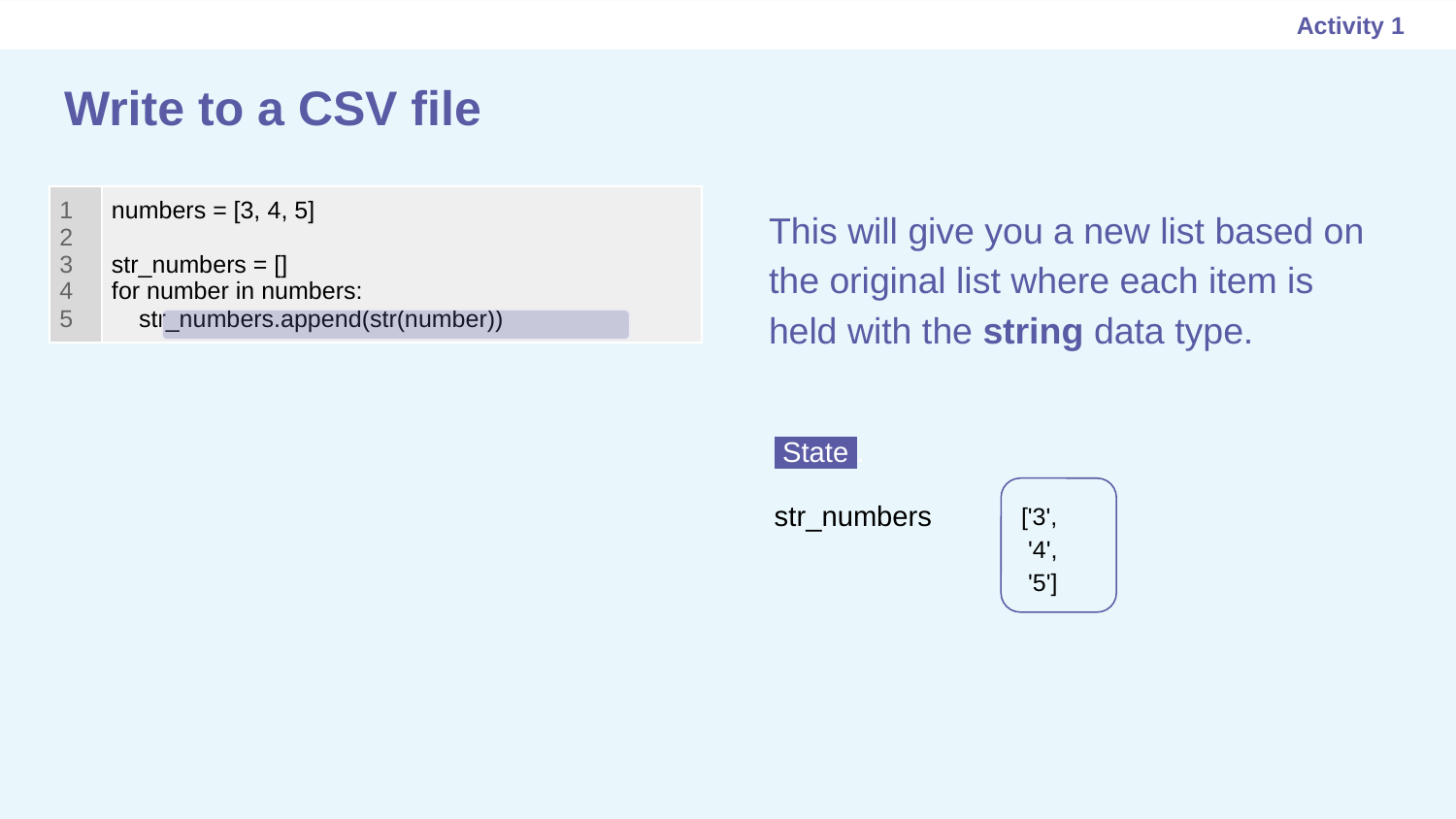

Activity 1
# Write to a CSV file
| 1 2 3 4 5 | numbers = [3, 4, 5] str\_numbers = [] for number in numbers: str\_numbers.append(str(number)) |
| --- | --- |
This will give you a new list based on the original list where each item is held with the string data type.

 State .
str_numbers
['3',
 '4',
 '5']